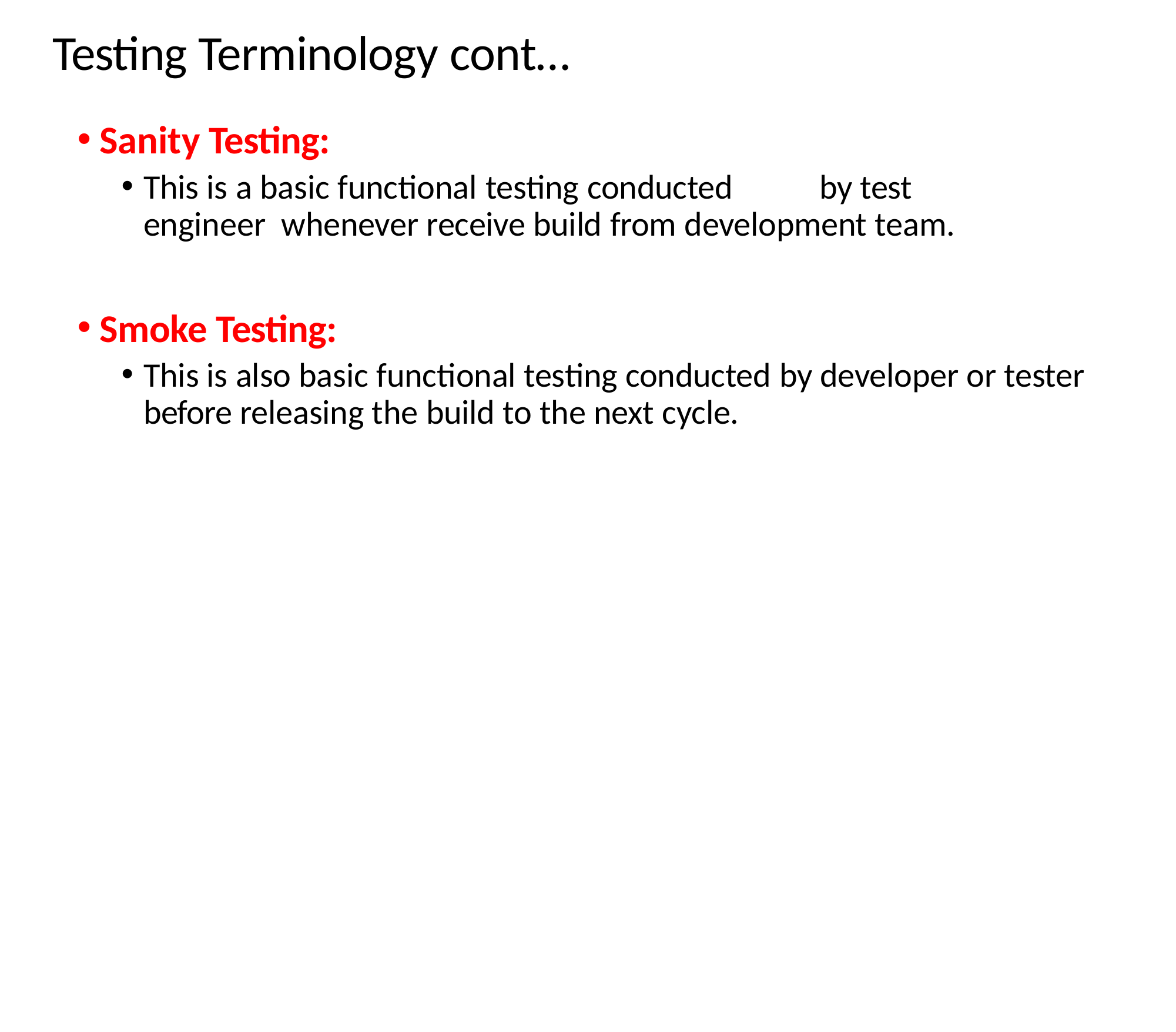

# Testing Terminology cont…
Sanity Testing:
This is a basic functional testing conducted	by test engineer  whenever receive build from development team.

Smoke Testing:
This is also basic functional testing conducted by developer or tester  before releasing the build to the next cycle.